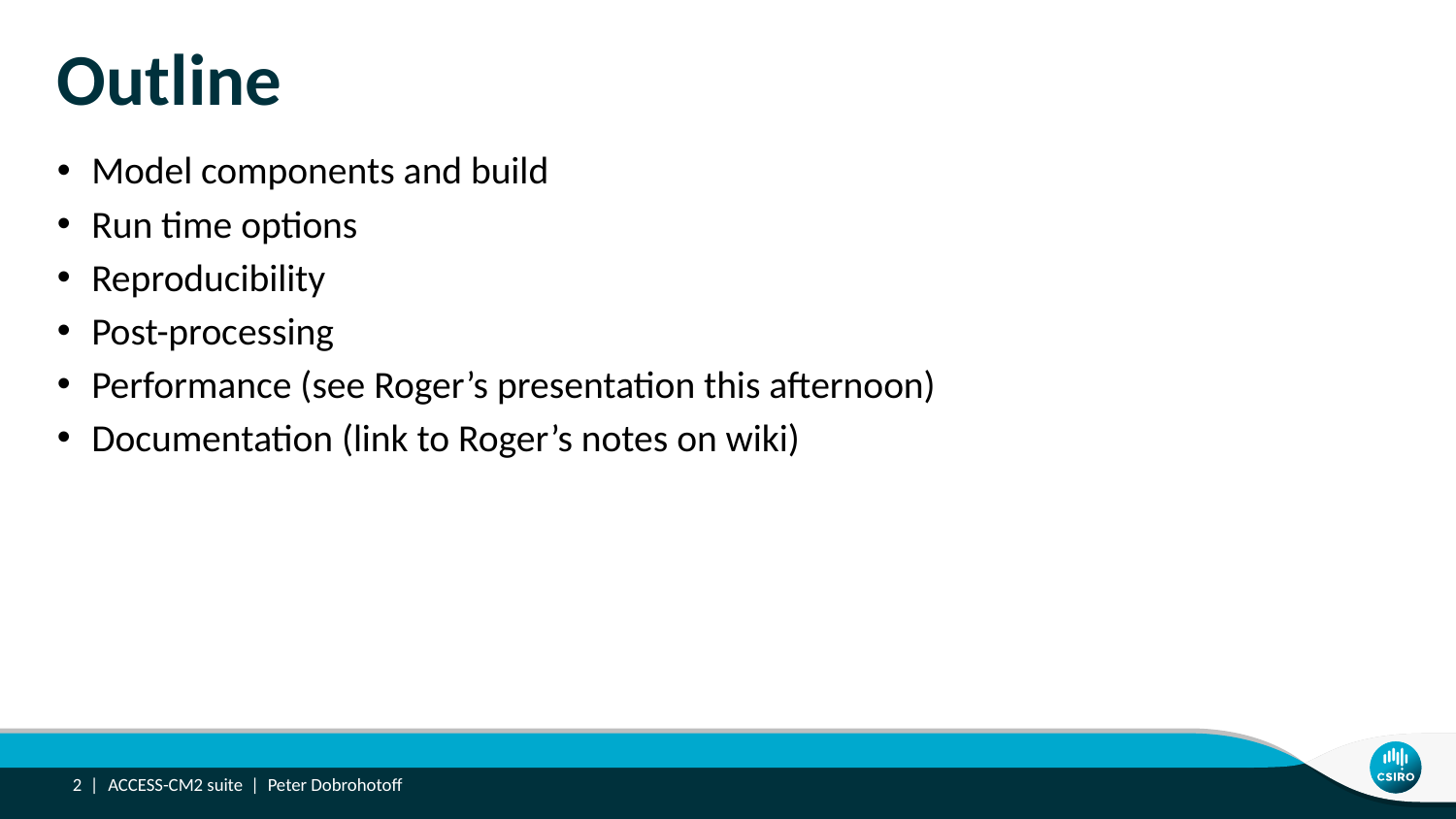

# Outline
Model components and build
Run time options
Reproducibility
Post-processing
Performance (see Roger’s presentation this afternoon)
Documentation (link to Roger’s notes on wiki)
2  |
ACCESS-CM2 suite  |  Peter Dobrohotoff